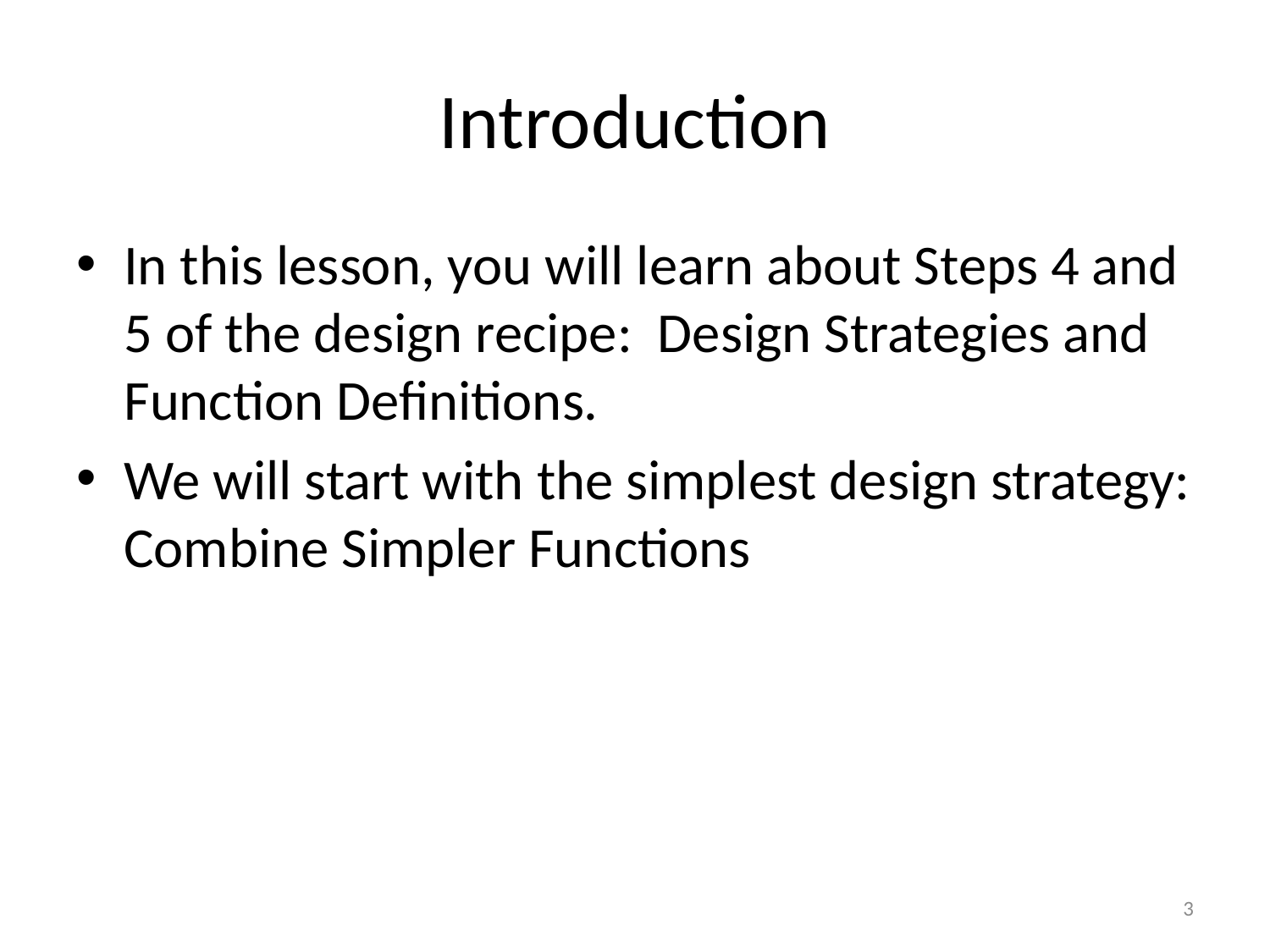

# Introduction
In this lesson, you will learn about Steps 4 and 5 of the design recipe:  Design Strategies and Function Definitions.
We will start with the simplest design strategy: Combine Simpler Functions
3